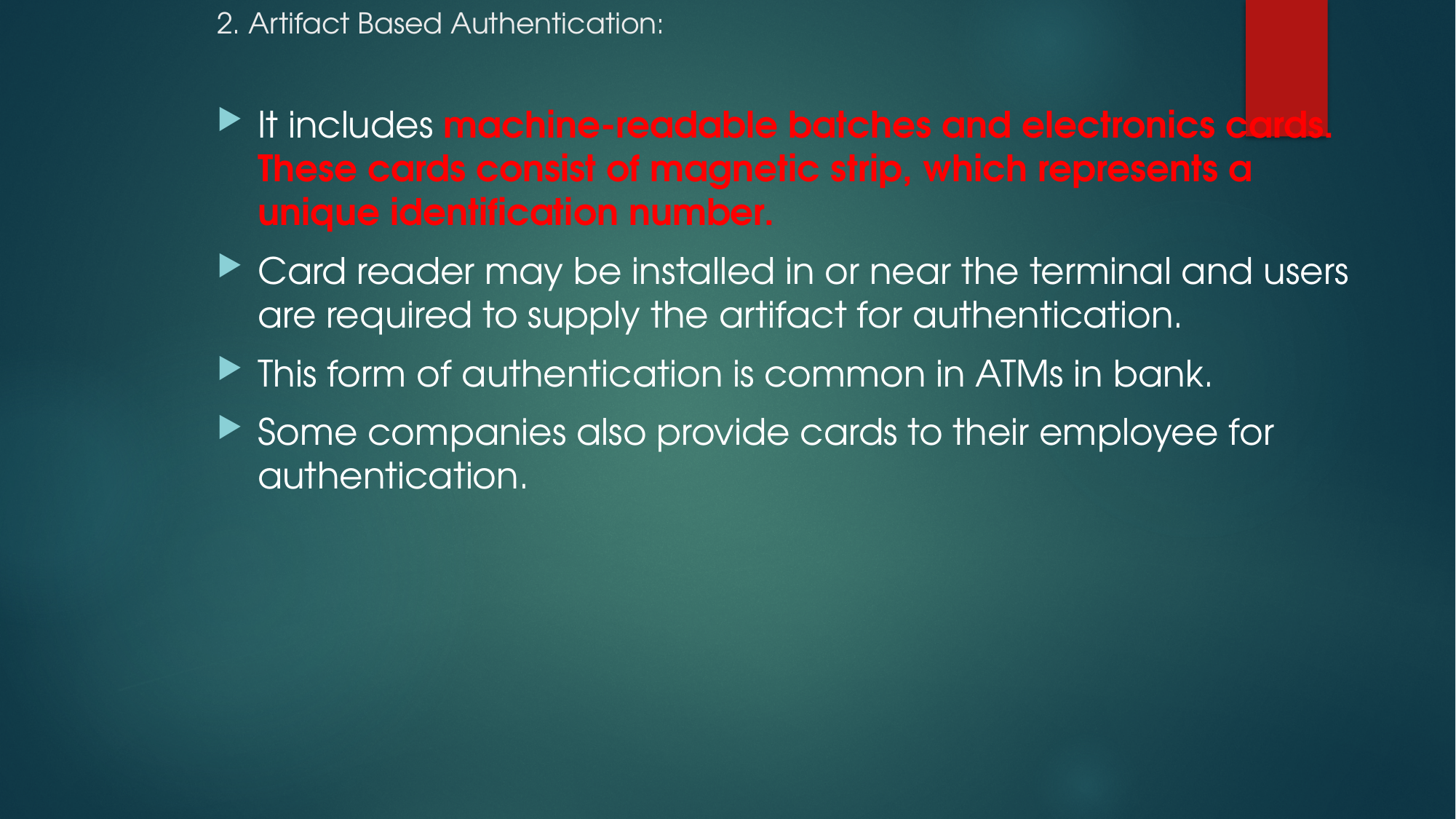

# 2. Artifact Based Authentication:
It includes machine-readable batches and electronics cards. These cards consist of magnetic strip, which represents a unique identification number.
Card reader may be installed in or near the terminal and users are required to supply the artifact for authentication.
This form of authentication is common in ATMs in bank.
Some companies also provide cards to their employee for authentication.